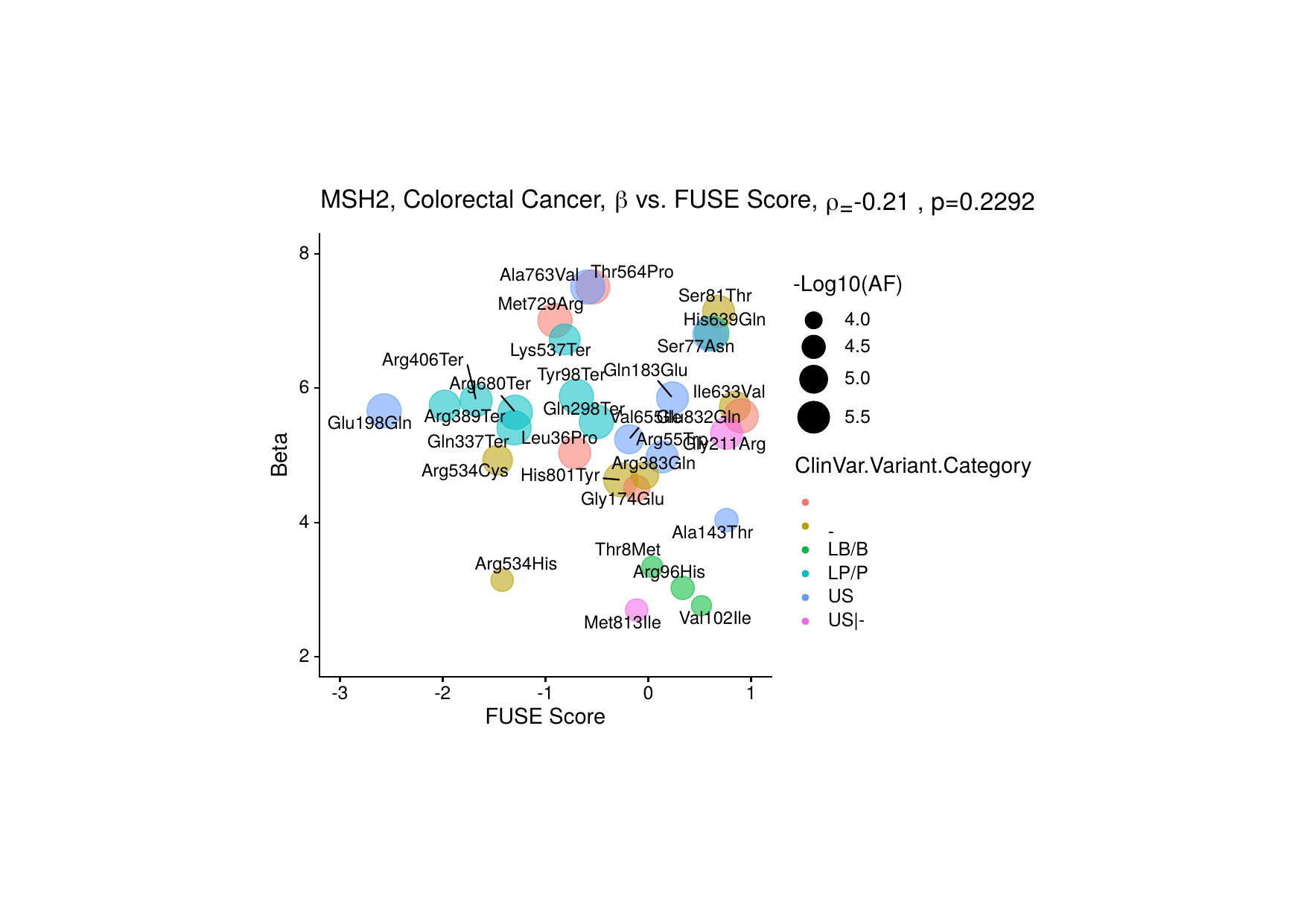

β
MSH2, Colorectal Cancer,
 vs. FUSE Score,
 , p=
0.2292
-0.21
ρ
=

8

Thr564Pro
Ala763Val

-Log10(AF)
Ser81Thr

Met729Arg

His639Gln
4.0

4.5
Ser77Asn
Lys537Ter
Arg406Ter
Gln183Glu

Tyr98Ter
5.0
Arg680Ter

6

Ile633Val

Gln298Ter

Arg389Ter

5.5
Glu832Gln
Val655Ile

Glu198Gln

Arg55Trp
Leu36Pro
Gln337Ter
Gly211Arg

Beta
Arg383Gln
ClinVar.Variant.Category

Arg534Cys
His801Tyr

Gly174Glu

4

Ala143Thr
-
LB/B
Thr8Met

Arg534His

Arg96His
LP/P

US

Val102Ile
US|-
Met813Ile

2

-3
0
-2
-1
1
FUSE Score